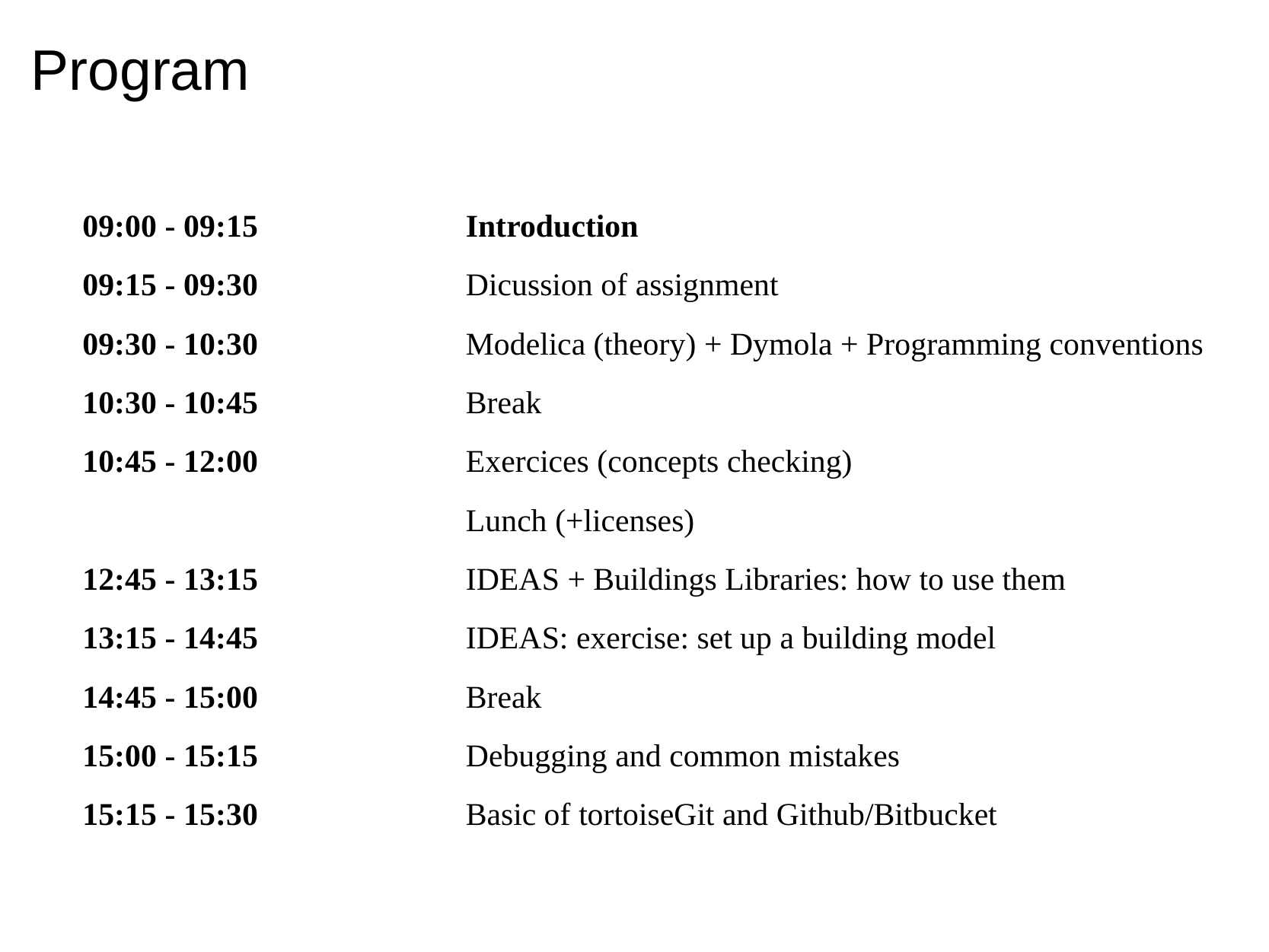

# Program
| 09:00 - 09:15 | Introduction |
| --- | --- |
| 09:15 - 09:30 | Dicussion of assignment |
| 09:30 - 10:30 | Modelica (theory) + Dymola + Programming conventions |
| 10:30 - 10:45 | Break |
| 10:45 - 12:00 | Exercices (concepts checking) |
|  | Lunch (+licenses) |
| 12:45 - 13:15 | IDEAS + Buildings Libraries: how to use them |
| 13:15 - 14:45 | IDEAS: exercise: set up a building model |
| 14:45 - 15:00 | Break |
| 15:00 - 15:15 | Debugging and common mistakes |
| 15:15 - 15:30 | Basic of tortoiseGit and Github/Bitbucket |